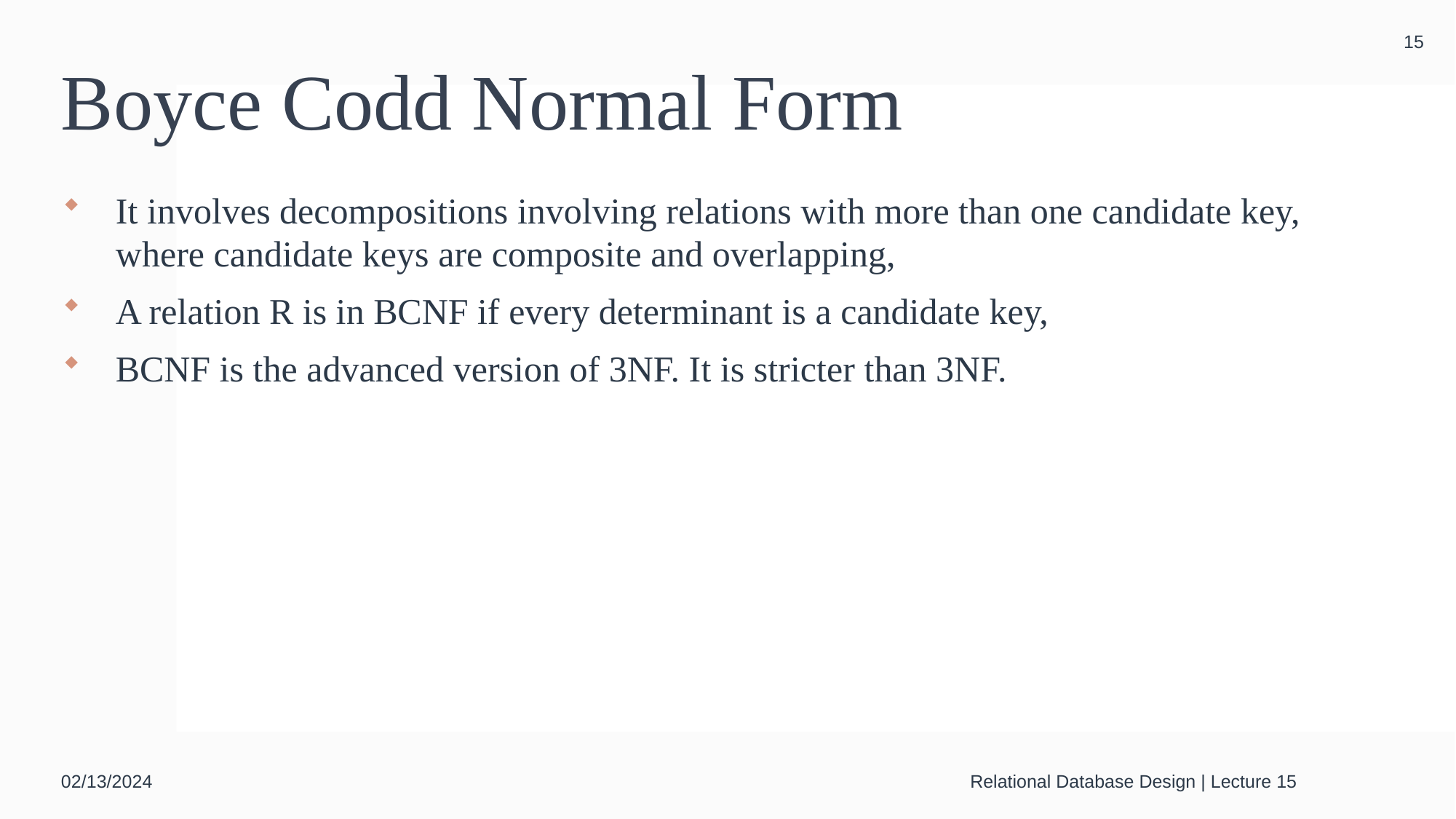

15
# Boyce Codd Normal Form
It involves decompositions involving relations with more than one candidate key, where candidate keys are composite and overlapping,
A relation R is in BCNF if every determinant is a candidate key,
BCNF is the advanced version of 3NF. It is stricter than 3NF.
02/13/2024
Relational Database Design | Lecture 15